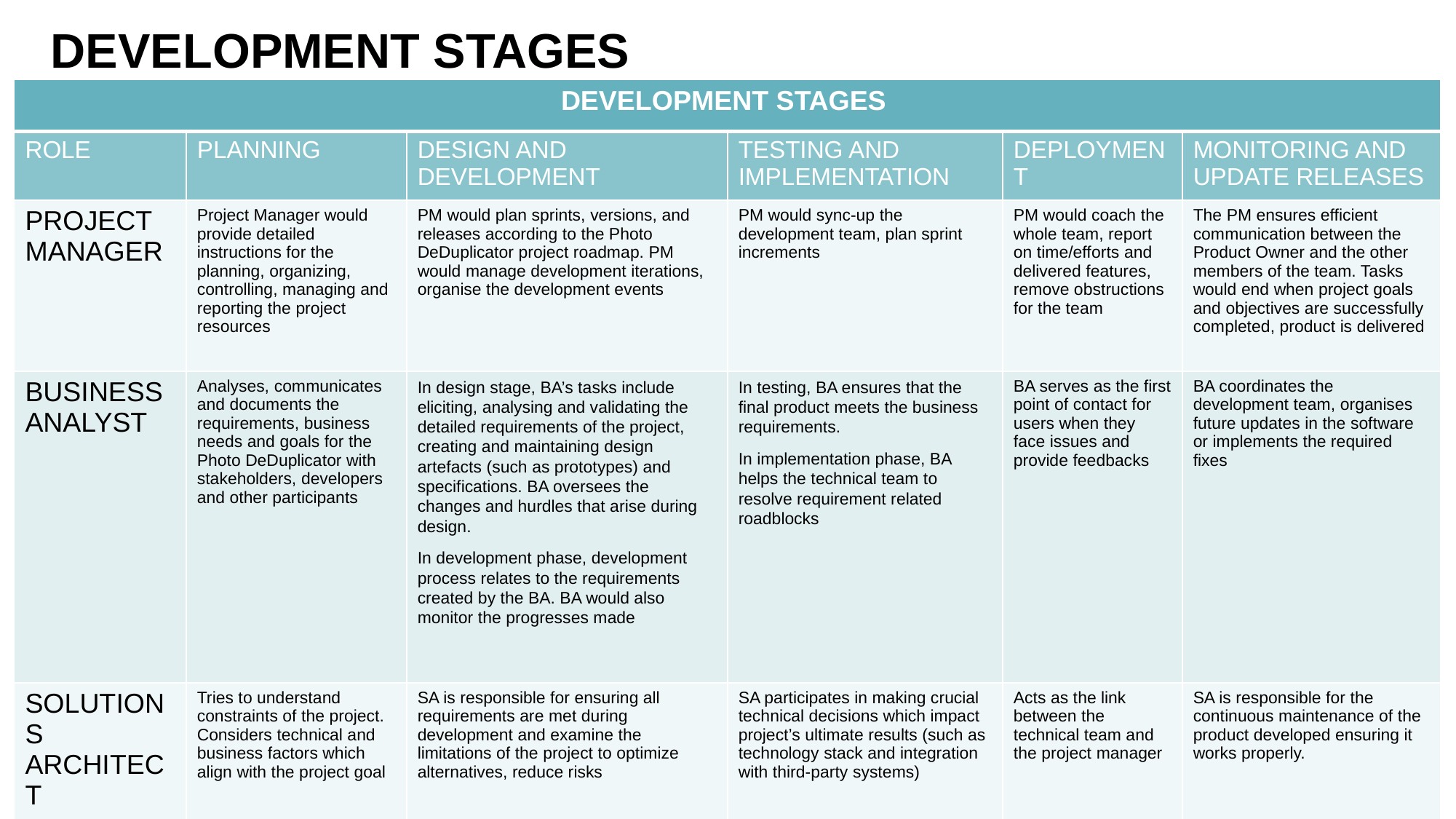

DEVELOPMENT STAGES
| DEVELOPMENT STAGES | DEVELOPMENT STAGES |  |  |  |  |
| --- | --- | --- | --- | --- | --- |
| ROLE | PLANNING | DESIGN AND DEVELOPMENT | TESTING AND IMPLEMENTATION | DEPLOYMENT | MONITORING AND UPDATE RELEASES |
| PROJECT MANAGER | Project Manager would provide detailed instructions for the planning, organizing, controlling, managing and reporting the project resources | PM would plan sprints, versions, and releases according to the Photo DeDuplicator project roadmap. PM would manage development iterations, organise the development events | PM would sync-up the development team, plan sprint increments | PM would coach the whole team, report on time/efforts and delivered features, remove obstructions for the team | The PM ensures efficient communication between the Product Owner and the other members of the team. Tasks would end when project goals and objectives are successfully completed, product is delivered |
| BUSINESS ANALYST | Analyses, communicates and documents the requirements, business needs and goals for the Photo DeDuplicator with stakeholders, developers and other participants | In design stage, BA’s tasks include eliciting, analysing and validating the detailed requirements of the project, creating and maintaining design artefacts (such as prototypes) and specifications. BA oversees the changes and hurdles that arise during design. In development phase, development process relates to the requirements created by the BA. BA would also monitor the progresses made | In testing, BA ensures that the final product meets the business requirements. In implementation phase, BA helps the technical team to resolve requirement related roadblocks | BA serves as the first point of contact for users when they face issues and provide feedbacks | BA coordinates the development team, organises future updates in the software or implements the required fixes |
| SOLUTIONS ARCHITECT | Tries to understand constraints of the project. Considers technical and business factors which align with the project goal | SA is responsible for ensuring all requirements are met during development and examine the limitations of the project to optimize alternatives, reduce risks | SA participates in making crucial technical decisions which impact project’s ultimate results (such as technology stack and integration with third-party systems) | Acts as the link between the technical team and the project manager | SA is responsible for the continuous maintenance of the product developed ensuring it works properly. |
11
Photo De-duplicator
19 June, 2024